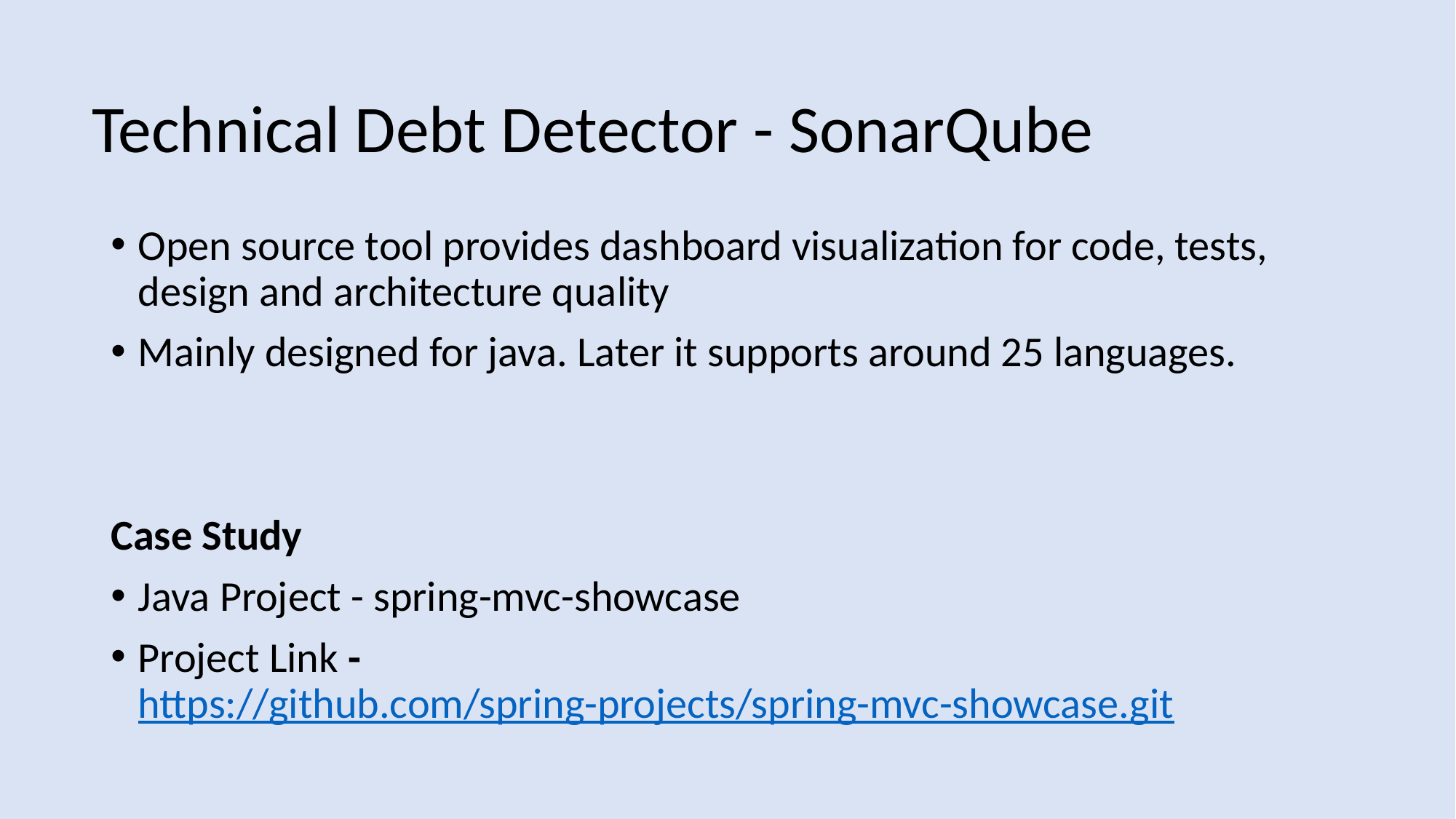

# Technical Debt Detector - SonarQube
Open source tool provides dashboard visualization for code, tests, design and architecture quality
Mainly designed for java. Later it supports around 25 languages.

Case Study
Java Project - spring-mvc-showcase
Project Link - https://github.com/spring-projects/spring-mvc-showcase.git